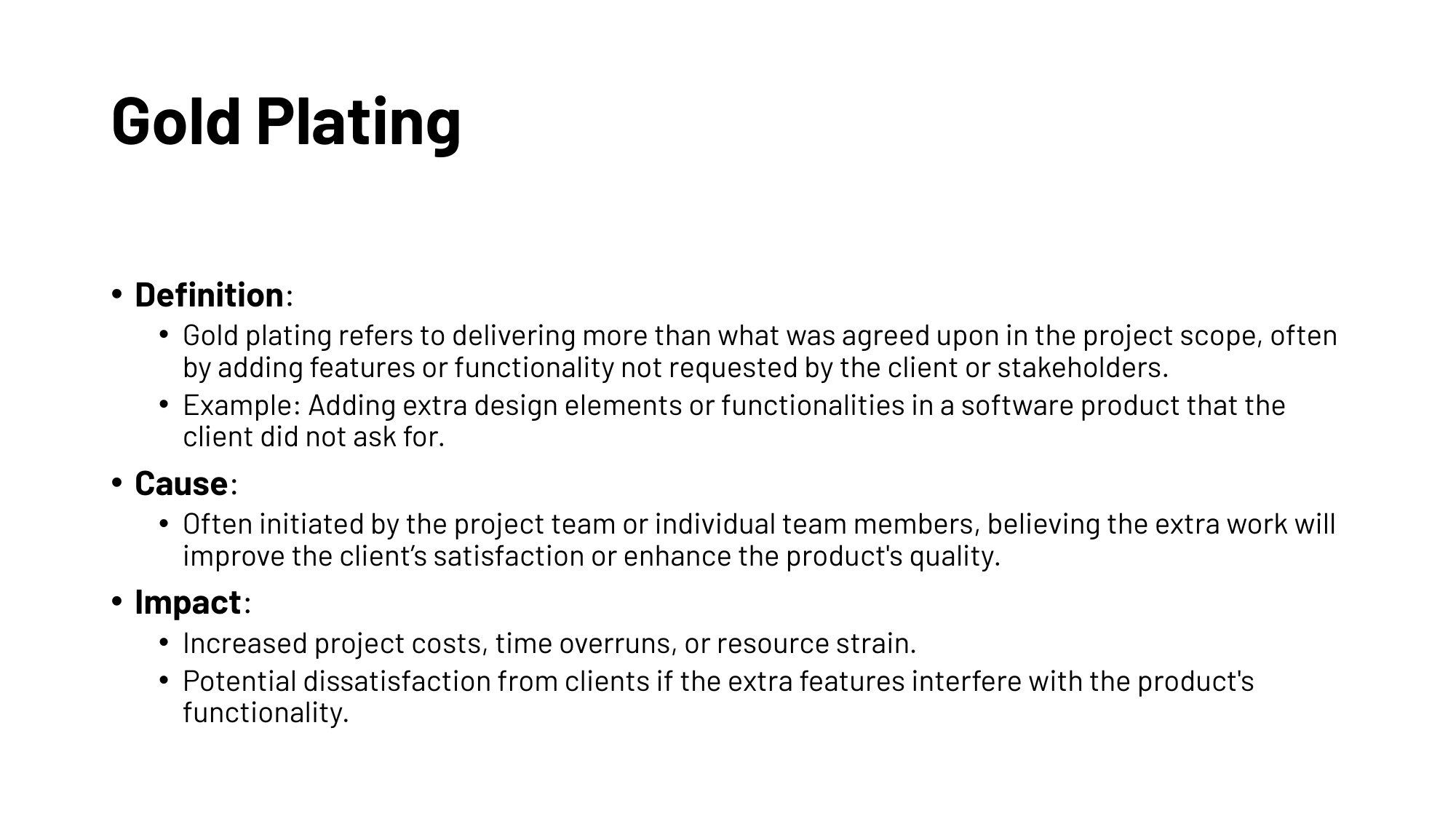

# Gold Plating

Definition:
Gold plating refers to delivering more than what was agreed upon in the project scope, often by adding features or functionality not requested by the client or stakeholders.
Example: Adding extra design elements or functionalities in a software product that the client did not ask for.
Cause:
Often initiated by the project team or individual team members, believing the extra work will improve the client’s satisfaction or enhance the product's quality.
Impact:
Increased project costs, time overruns, or resource strain.
Potential dissatisfaction from clients if the extra features interfere with the product's functionality.